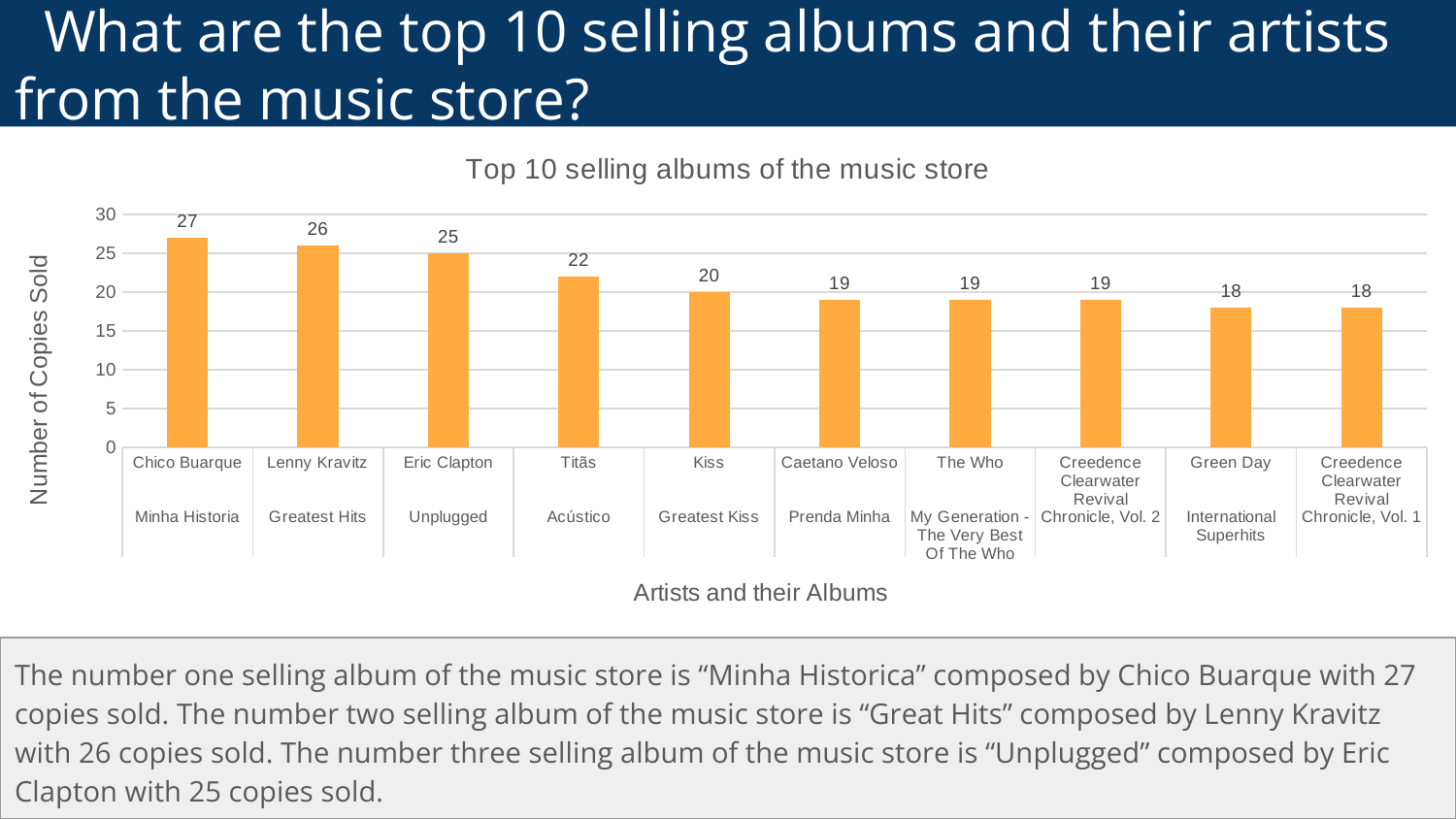

# What are the top 10 selling albums and their artists from the music store?

### Chart: Top 10 selling albums of the music store

| Category |  |
|---|---|
| Chico Buarque | 27.0 |
| Lenny Kravitz | 26.0 |
| Eric Clapton | 25.0 |
| Titãs | 22.0 |
| Kiss | 20.0 |
| Caetano Veloso | 19.0 |
| The Who | 19.0 |
| Creedence Clearwater Revival | 19.0 |
| Green Day | 18.0 |
| Creedence Clearwater Revival | 18.0 |
The number one selling album of the music store is “Minha Historica” composed by Chico Buarque with 27 copies sold. The number two selling album of the music store is “Great Hits” composed by Lenny Kravitz with 26 copies sold. The number three selling album of the music store is “Unplugged” composed by Eric Clapton with 25 copies sold.